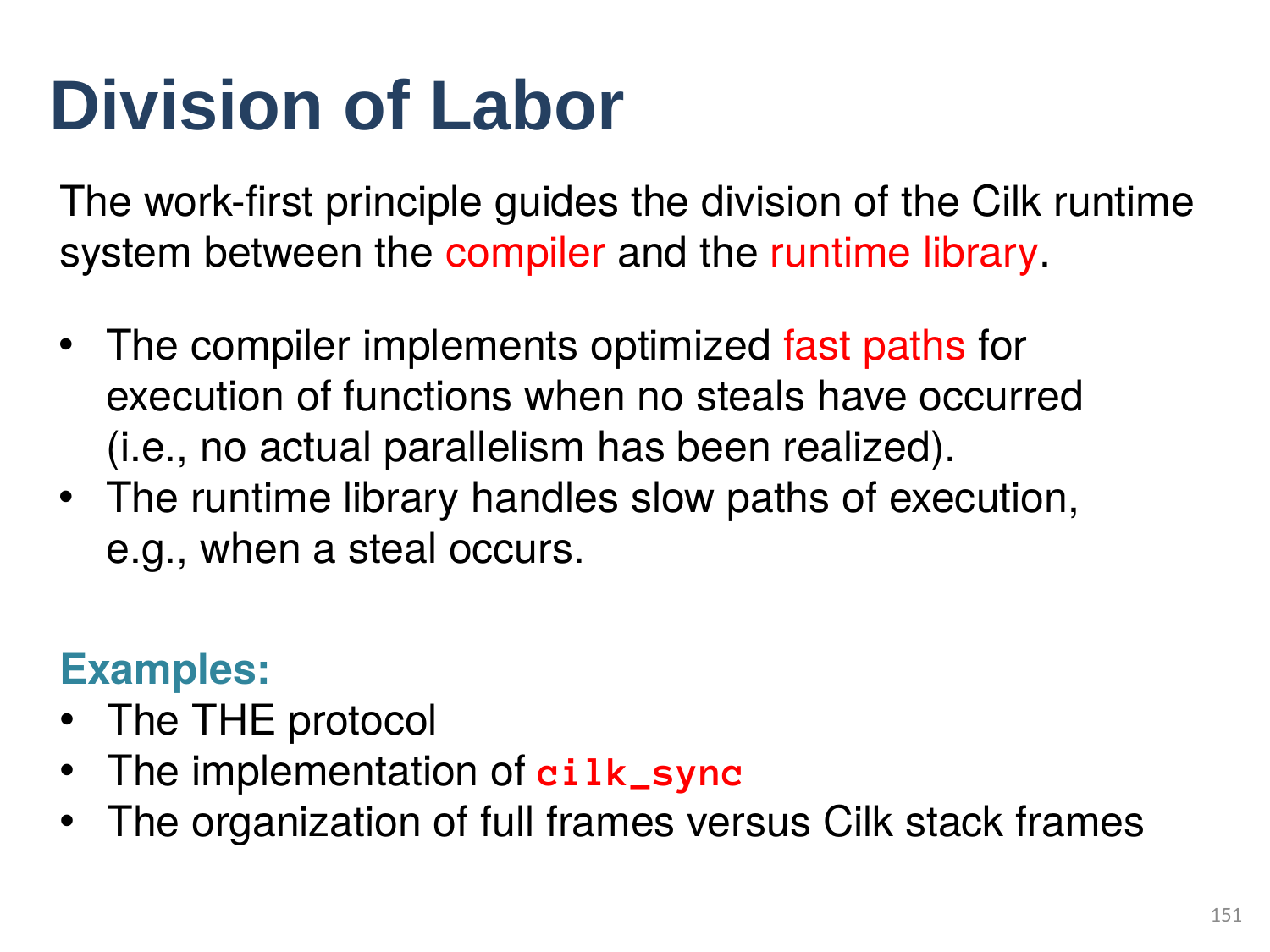

# Division of Labor
The work-first principle guides the division of the Cilk runtime system between the compiler and the runtime library.
The compiler implements optimized fast paths for execution of functions when no steals have occurred (i.e., no actual parallelism has been realized).
The runtime library handles slow paths of execution, e.g., when a steal occurs.
Examples:
The THE protocol
The implementation of cilk_sync
The organization of full frames versus Cilk stack frames
151